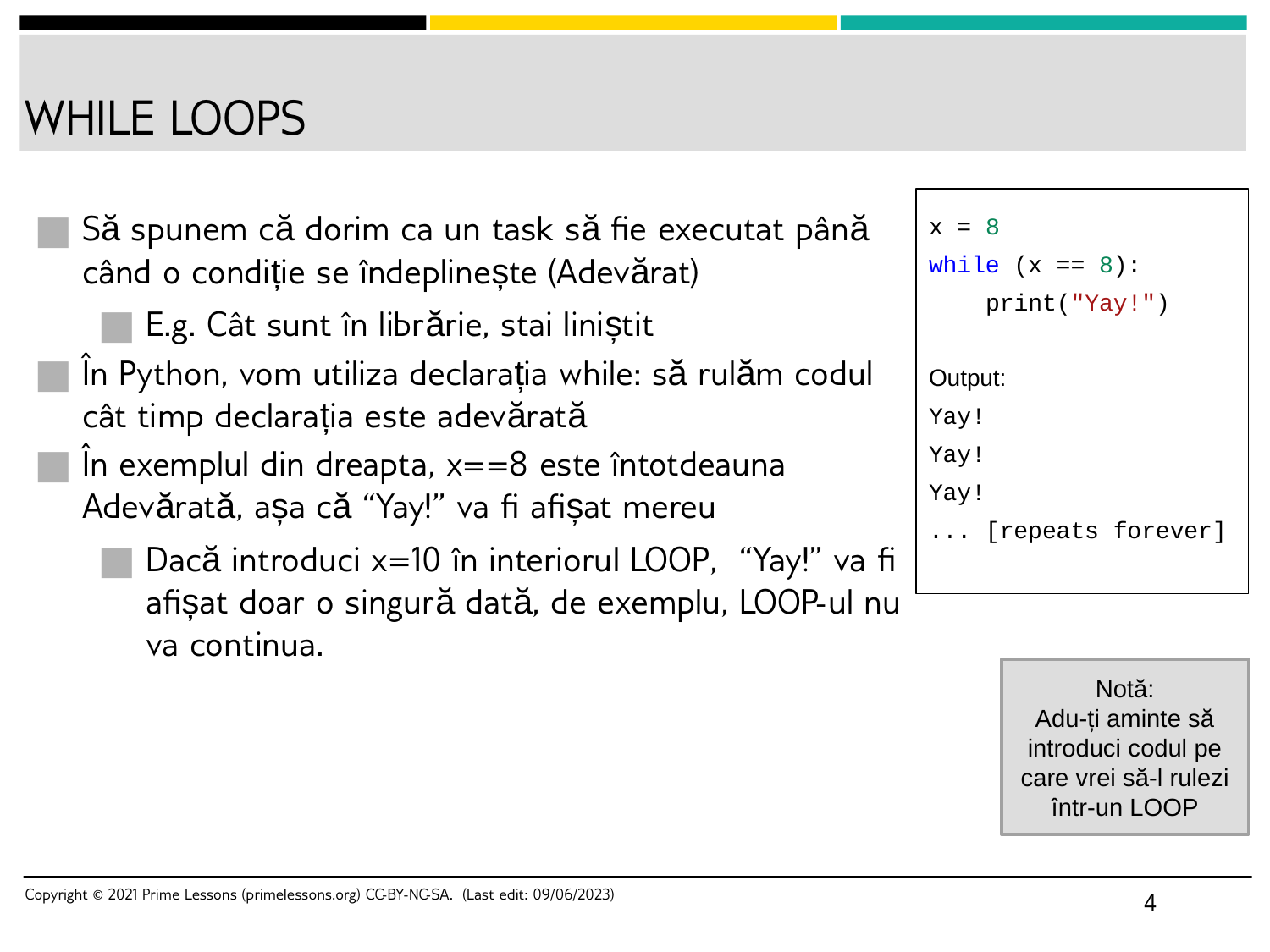

# WHILE LOOPS
x = 8
while (x == 8):
    print("Yay!")

Output:
Yay!
Yay!
Yay!
... [repeats forever]

Să spunem că dorim ca un task să fie executat până când o condiție se îndeplinește (Adevărat)
E.g. Cât sunt în librărie, stai liniștit
În Python, vom utiliza declarația while: să rulăm codul cât timp declarația este adevărată
În exemplul din dreapta, x==8 este întotdeauna Adevărată, așa că “Yay!” va fi afișat mereu
Dacă introduci x=10 în interiorul LOOP,  “Yay!” va fi afișat doar o singură dată, de exemplu, LOOP-ul nu va continua.

Notă:
Adu-ți aminte să introduci codul pe care vrei să-l rulezi într-un LOOP
4
Copyright © 2021 Prime Lessons (primelessons.org) CC-BY-NC-SA.  (Last edit: 09/06/2023)